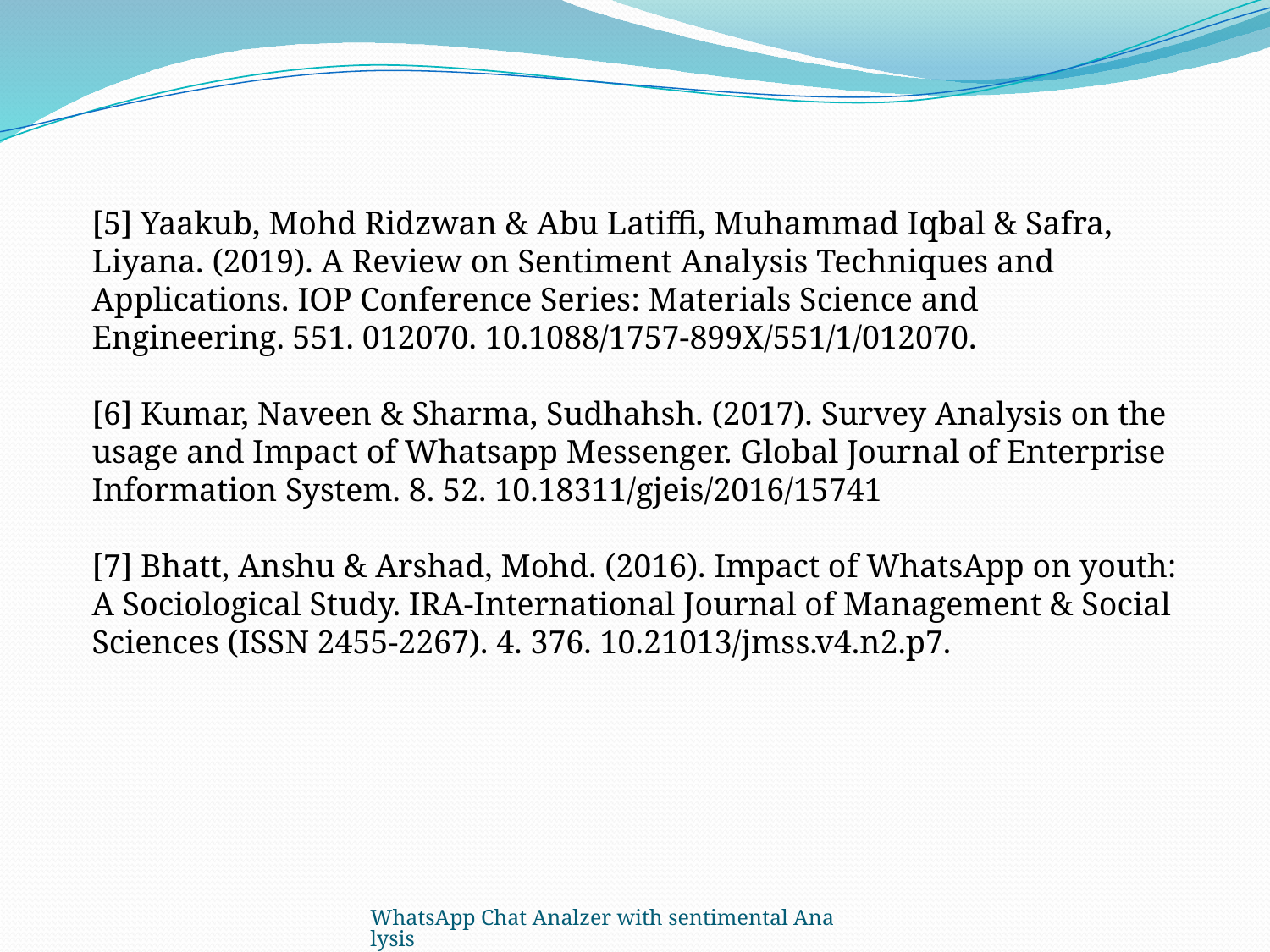

[5] Yaakub, Mohd Ridzwan & Abu Latiffi, Muhammad Iqbal & Safra, Liyana. (2019). A Review on Sentiment Analysis Techniques and Applications. IOP Conference Series: Materials Science and Engineering. 551. 012070. 10.1088/1757-899X/551/1/012070.

[6] Kumar, Naveen & Sharma, Sudhahsh. (2017). Survey Analysis on the usage and Impact of Whatsapp Messenger. Global Journal of Enterprise Information System. 8. 52. 10.18311/gjeis/2016/15741

[7] Bhatt, Anshu & Arshad, Mohd. (2016). Impact of WhatsApp on youth: A Sociological Study. IRA-International Journal of Management & Social Sciences (ISSN 2455-2267). 4. 376. 10.21013/jmss.v4.n2.p7.

WhatsApp Chat Analzer with sentimental Analysis